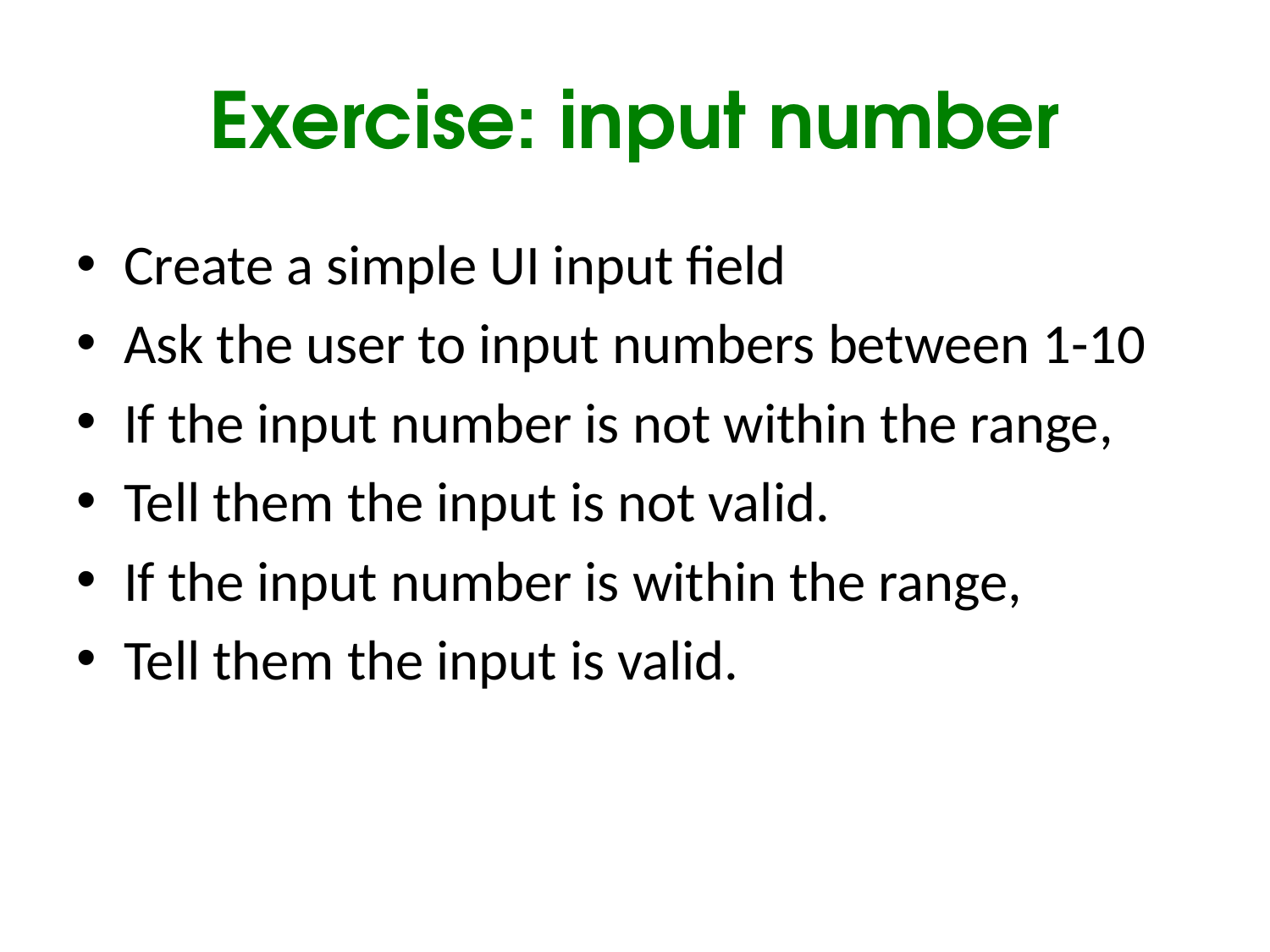

# Exercise: input number
Create a simple UI input field
Ask the user to input numbers between 1-10
If the input number is not within the range,
Tell them the input is not valid.
If the input number is within the range,
Tell them the input is valid.